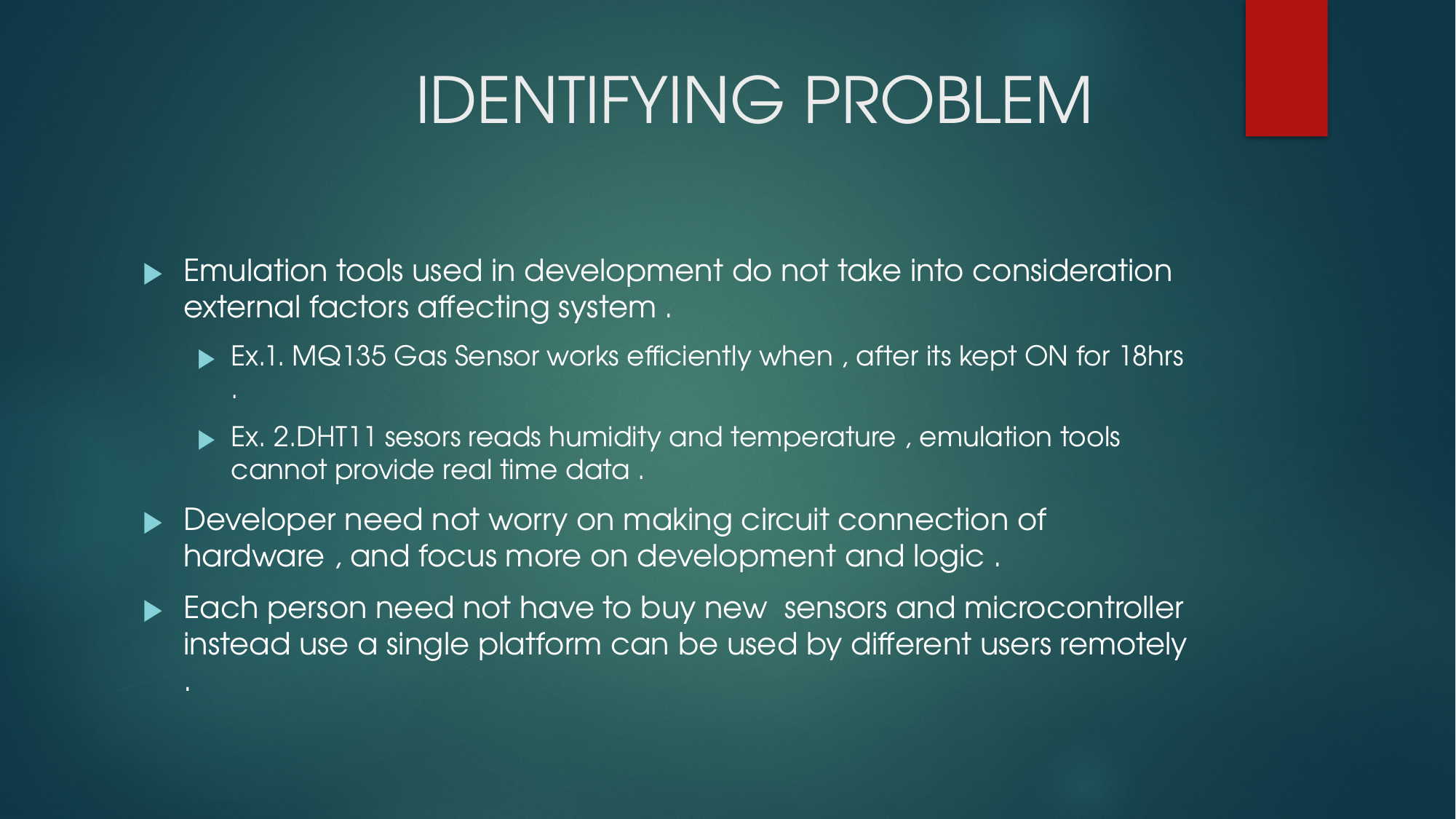

# IDENTIFYING PROBLEM
Emulation tools used in development do not take into consideration external factors affecting system .
Ex.1. MQ135 Gas Sensor works efficiently when , after its kept ON for 18hrs .
Ex. 2.DHT11 sesors reads humidity and temperature , emulation tools cannot provide real time data .
Developer need not worry on making circuit connection of hardware , and focus more on development and logic .
Each person need not have to buy new  sensors and microcontroller instead use a single platform can be used by different users remotely .